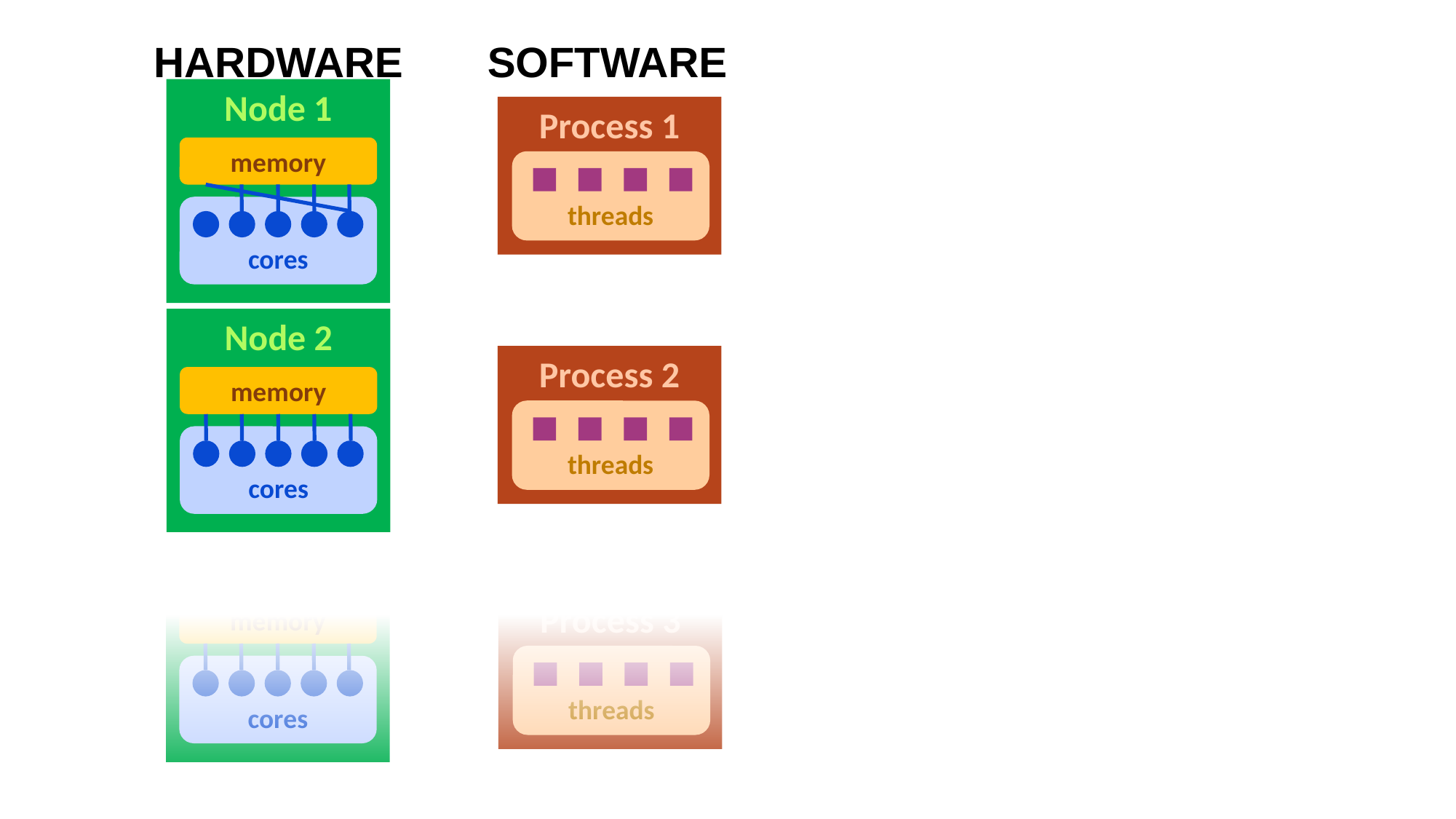

HARDWARE
SOFTWARE
Node 1
Process 1
memory
threads

cores

Node 2
Process 2

memory
threads

cores

Node 3
Process 3
memory
threads
cores